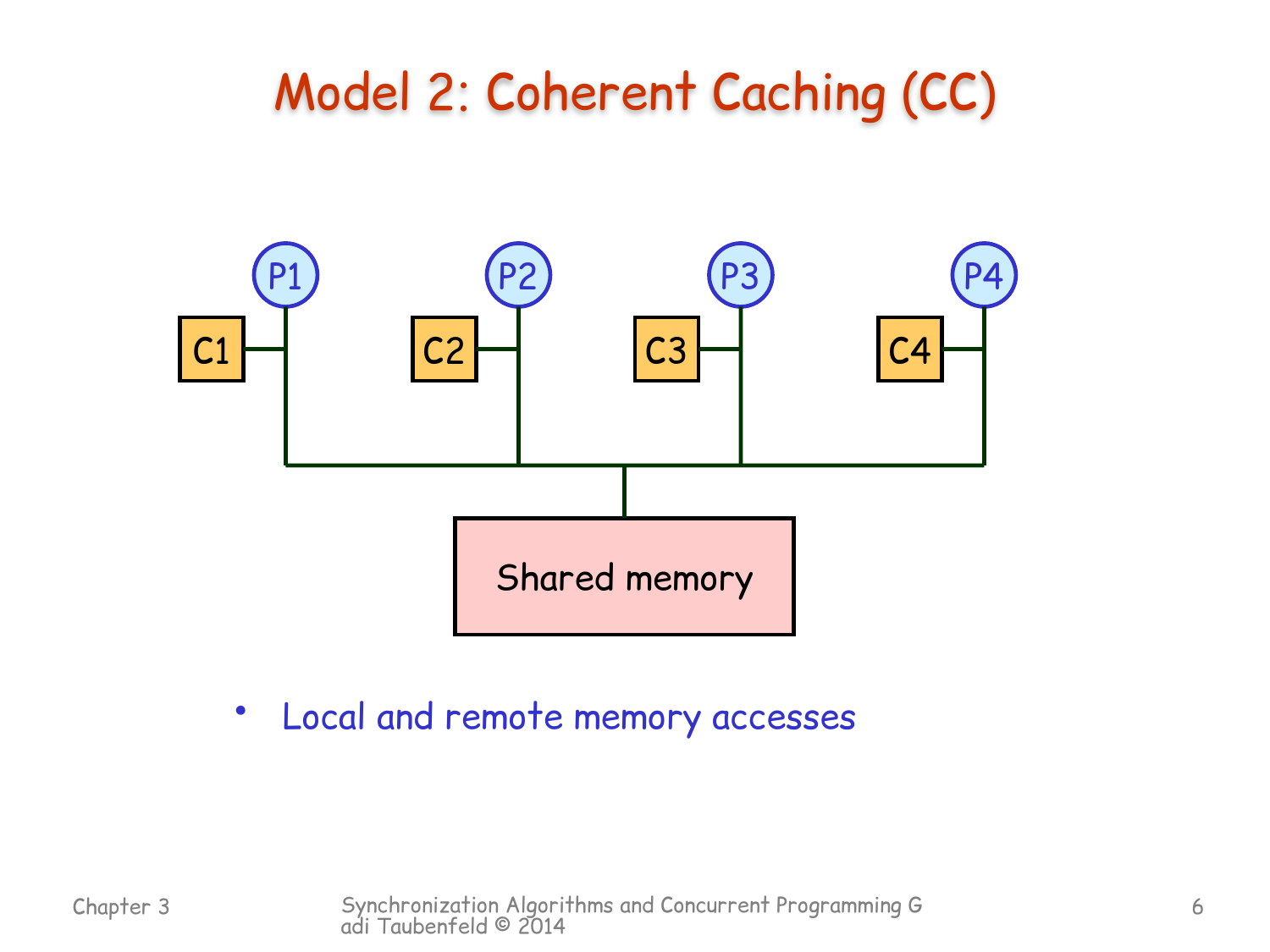

# Model 2: Coherent Caching (CC)
P1
P2
P3
P4

C1
C2
C3
C4

Shared memory
Local and remote memory accesses
Synchronization Algorithms and Concurrent Programming Gadi Taubenfeld © 2014
Chapter 3